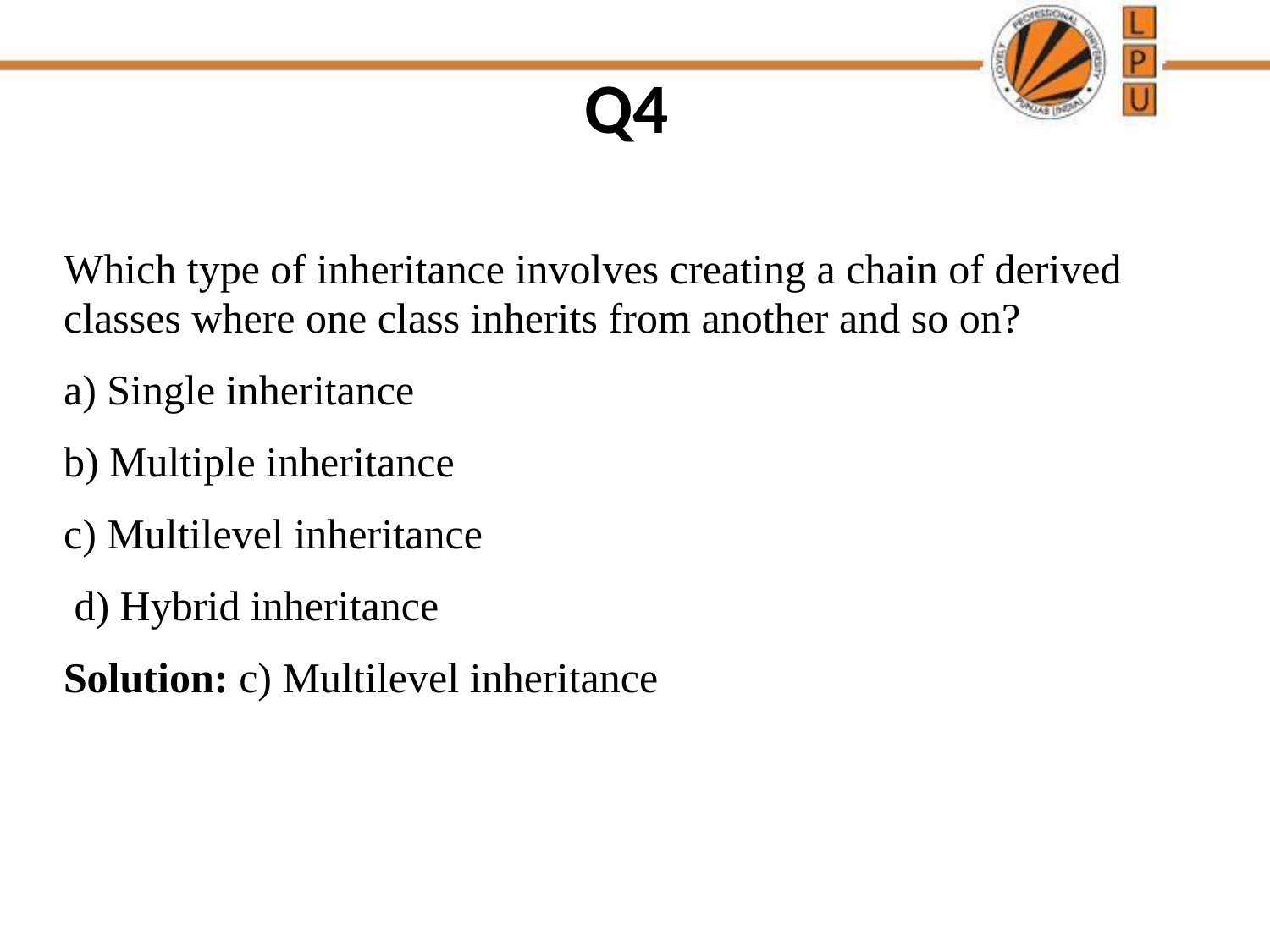

# Q4
Which type of inheritance involves creating a chain of derived classes where one class inherits from another and so on?
a) Single inheritance
b) Multiple inheritance
c) Multilevel inheritance
 d) Hybrid inheritance
Solution: c) Multilevel inheritance